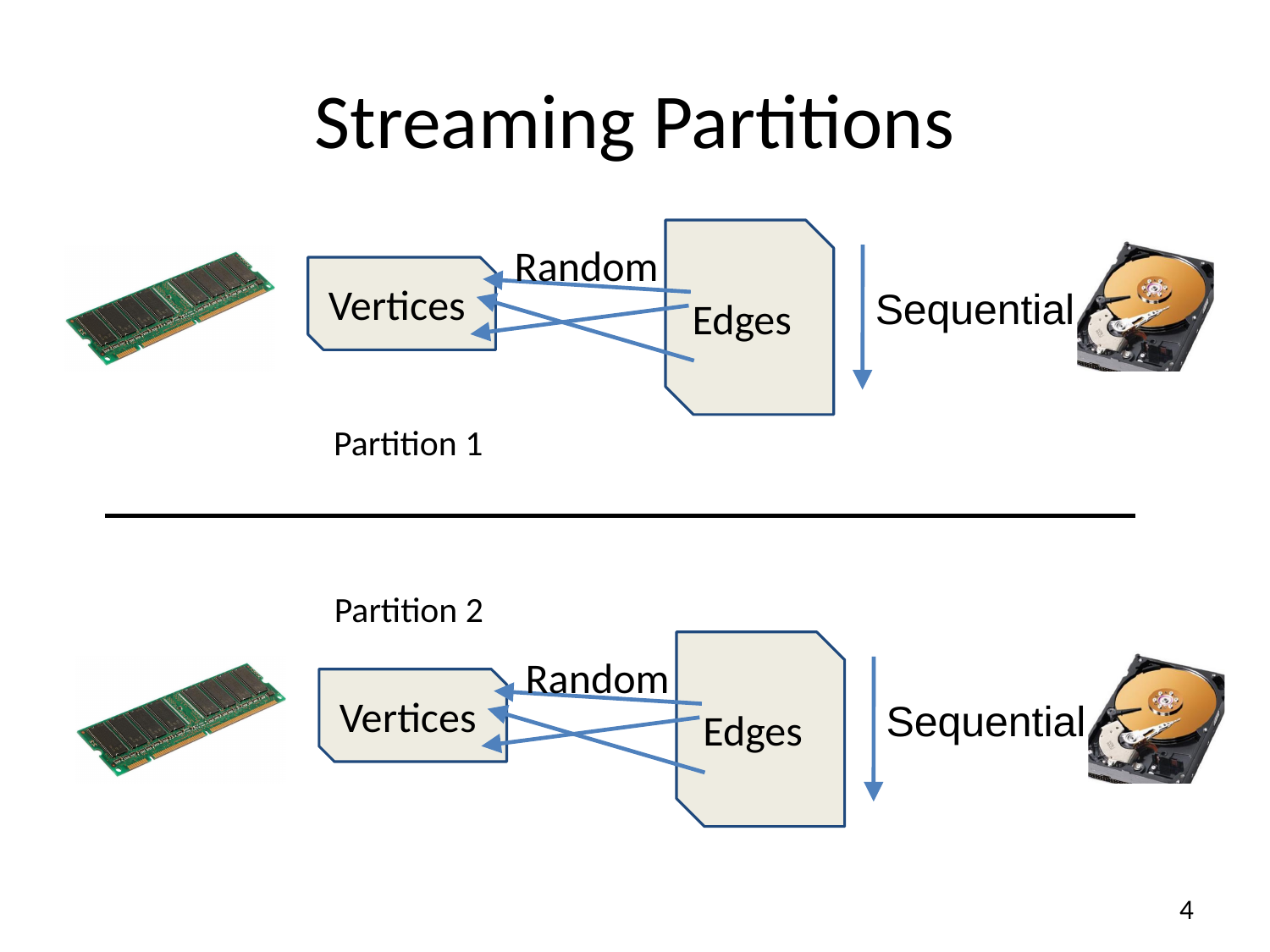

# Streaming Partitions
Edges

Random

Vertices
Sequential
Partition 1
Partition 2
Edges
Random

Vertices
Sequential
4